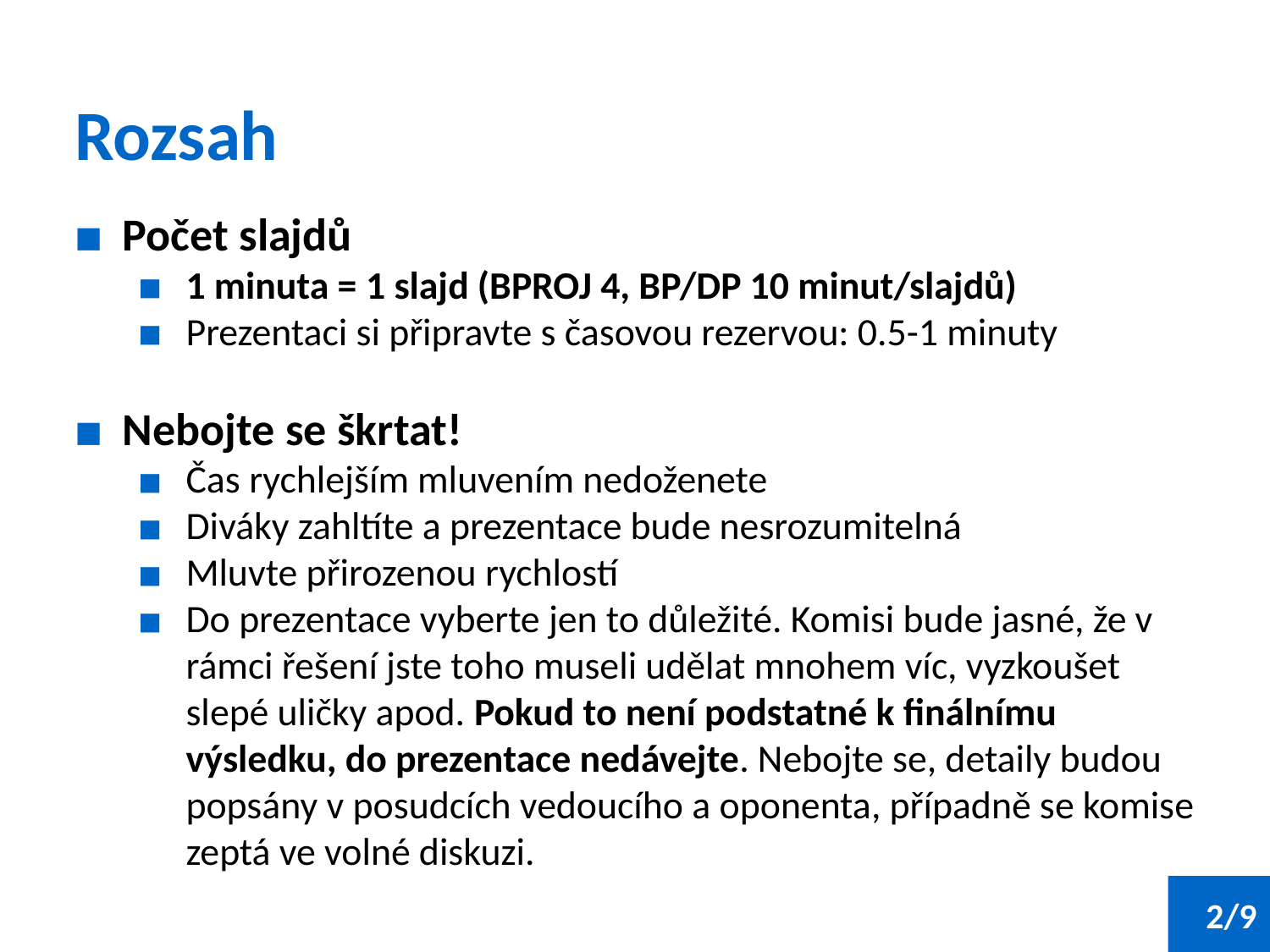

# Rozsah

Počet slajdů
1 minuta = 1 slajd (BPROJ 4, BP/DP 10 minut/slajdů)
Prezentaci si připravte s časovou rezervou: 0.5-1 minuty

Nebojte se škrtat!
Čas rychlejším mluvením nedoženete
Diváky zahltíte a prezentace bude nesrozumitelná
Mluvte přirozenou rychlostí
Do prezentace vyberte jen to důležité. Komisi bude jasné, že v rámci řešení jste toho museli udělat mnohem víc, vyzkoušet slepé uličky apod. Pokud to není podstatné k finálnímu výsledku, do prezentace nedávejte. Nebojte se, detaily budou popsány v posudcích vedoucího a oponenta, případně se komise zeptá ve volné diskuzi.

2/9